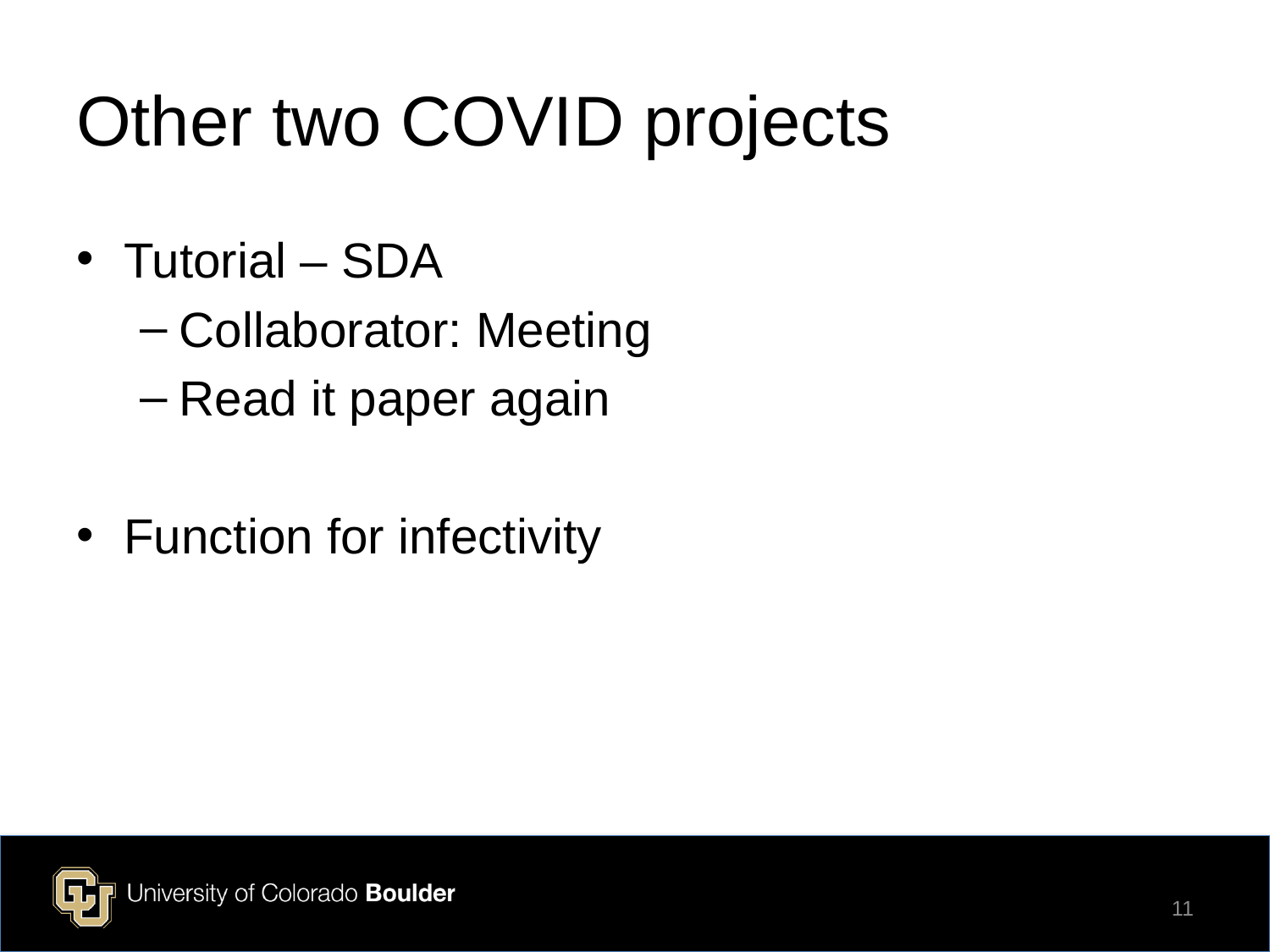

# Other two COVID projects
Tutorial – SDA
Collaborator: Meeting
Read it paper again

Function for infectivity
11